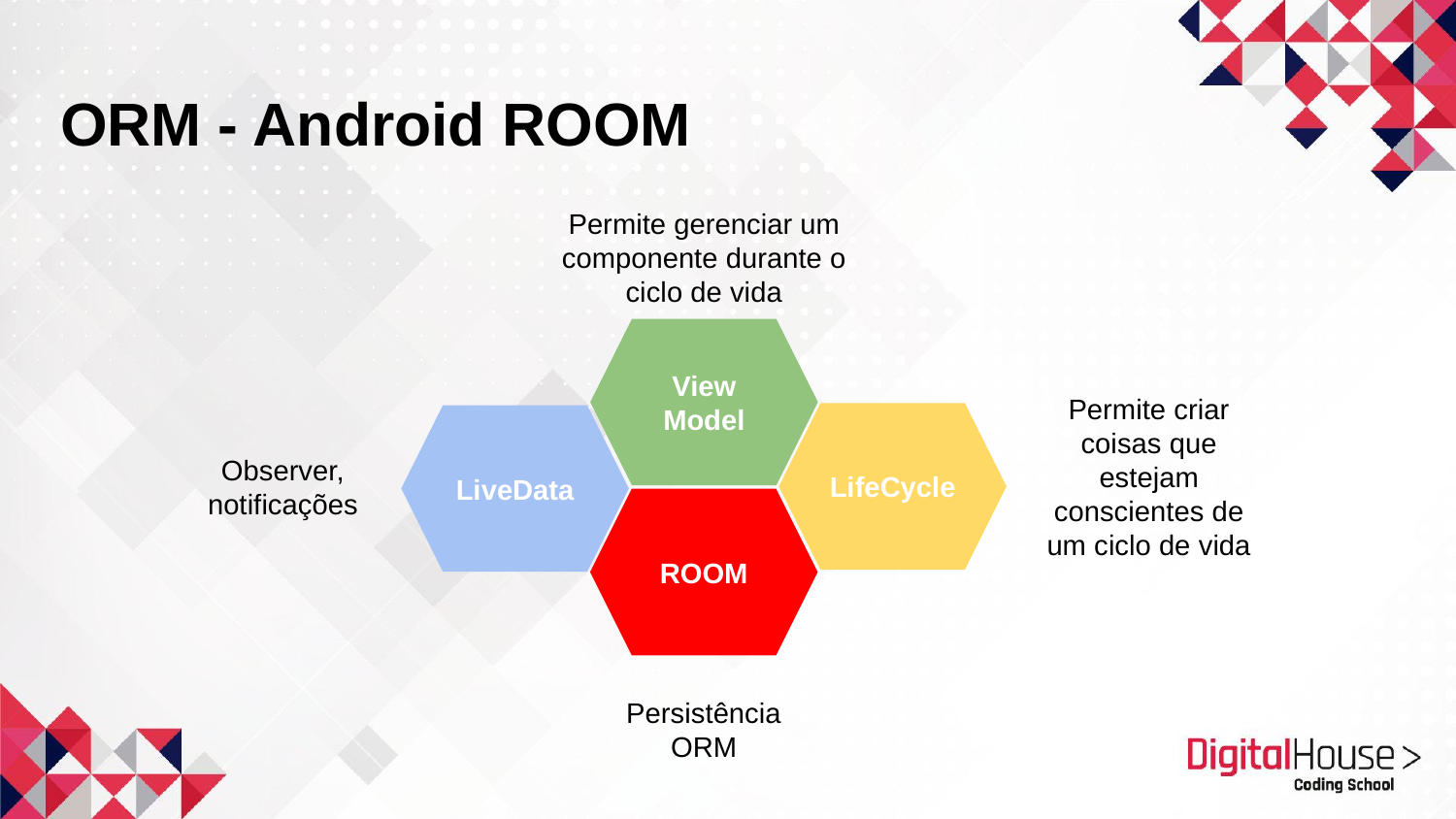

ORM - Android ROOM
Permite gerenciar um componente durante o ciclo de vida
View
Model
LifeCycle
LiveData
Permite criar coisas que estejam conscientes de um ciclo de vida
Observer, notificações
ROOM
Persistência
ORM